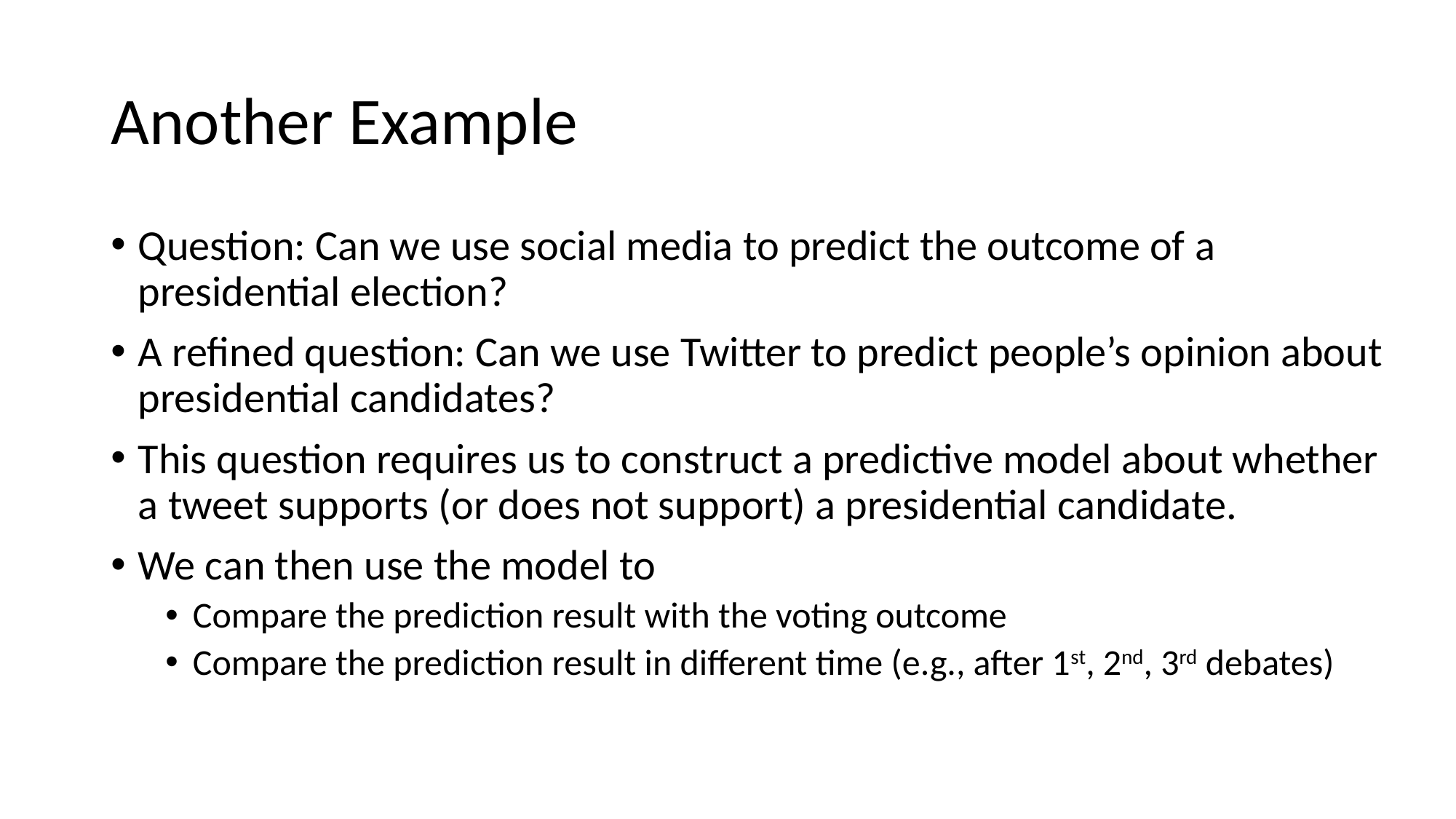

# Another Example
Question: Can we use social media to predict the outcome of a presidential election?
A refined question: Can we use Twitter to predict people’s opinion about presidential candidates?
This question requires us to construct a predictive model about whether a tweet supports (or does not support) a presidential candidate.
We can then use the model to
Compare the prediction result with the voting outcome
Compare the prediction result in different time (e.g., after 1st, 2nd, 3rd debates)